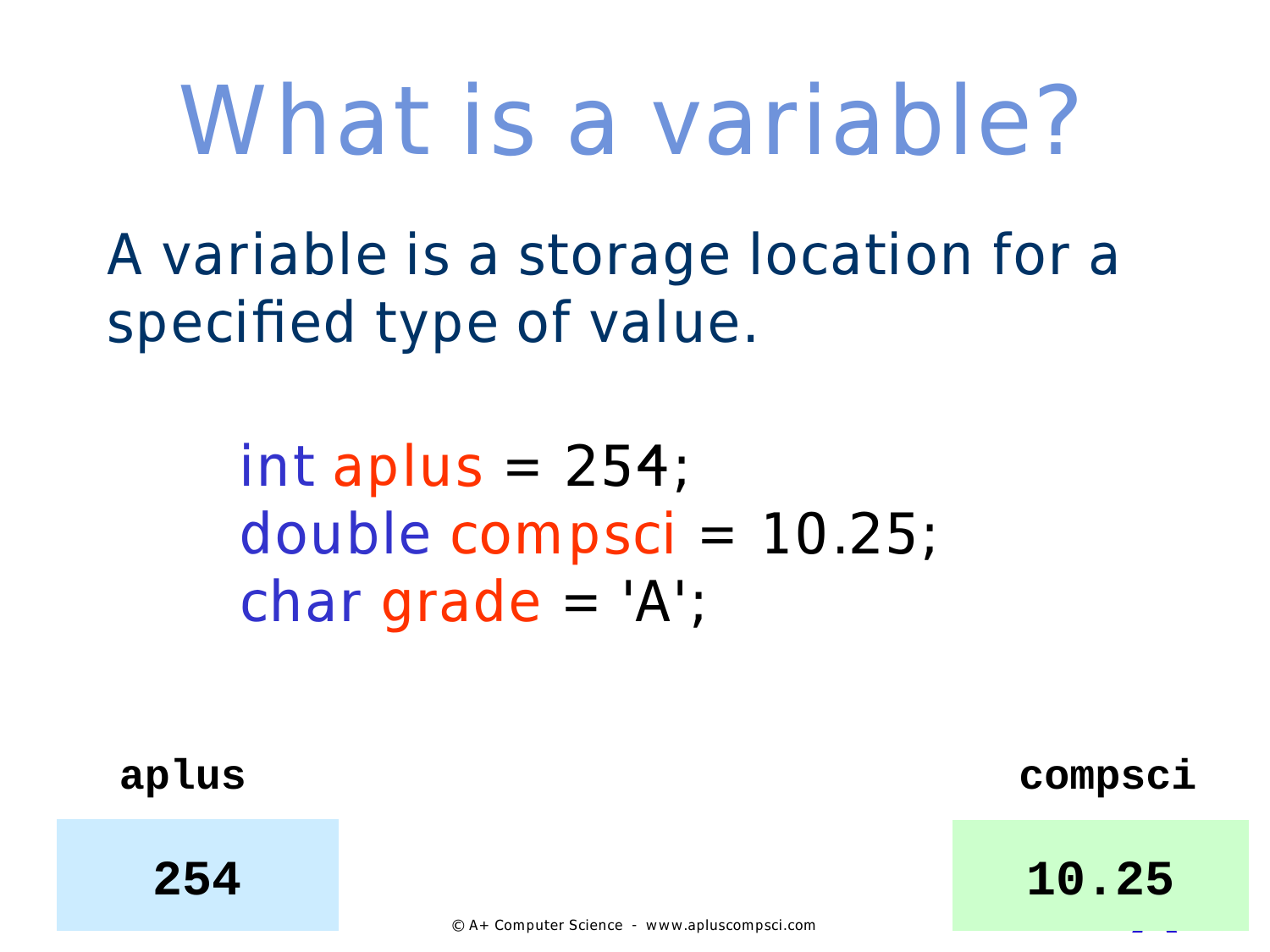

What is a variable?
A variable is a storage location for a
specified type of value.

 int aplus = 254;
 double compsci = 10.25;
 char grade = 'A';

aplus
compsci
254
10.25

© A+ Computer Science  -  www.apluscompsci.com